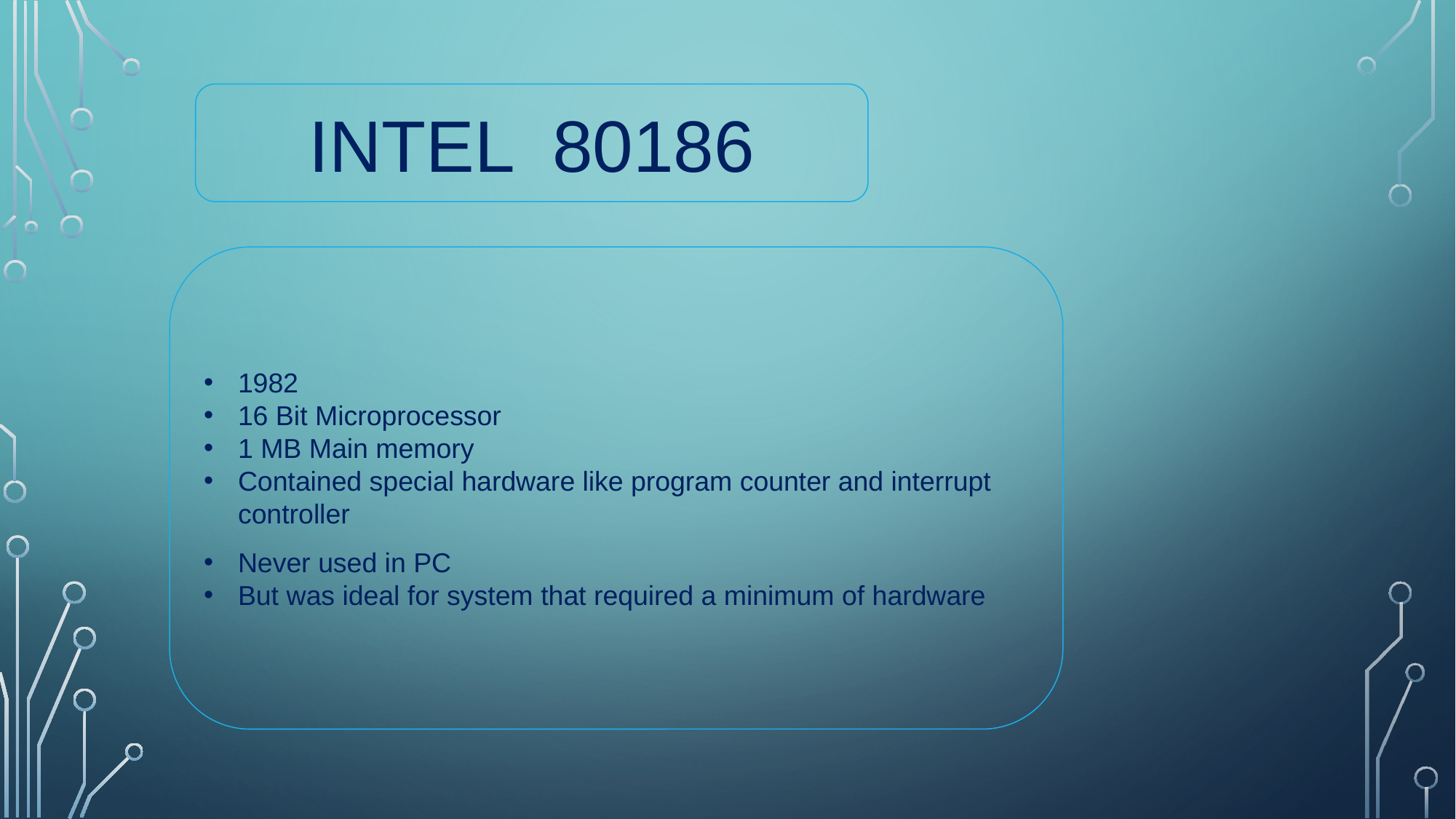

Intel  80186
1982
16 Bit Microprocessor
1 MB Main memory
Contained special hardware like program counter and interrupt controller
Never used in PC
But was ideal for system that required a minimum of hardware